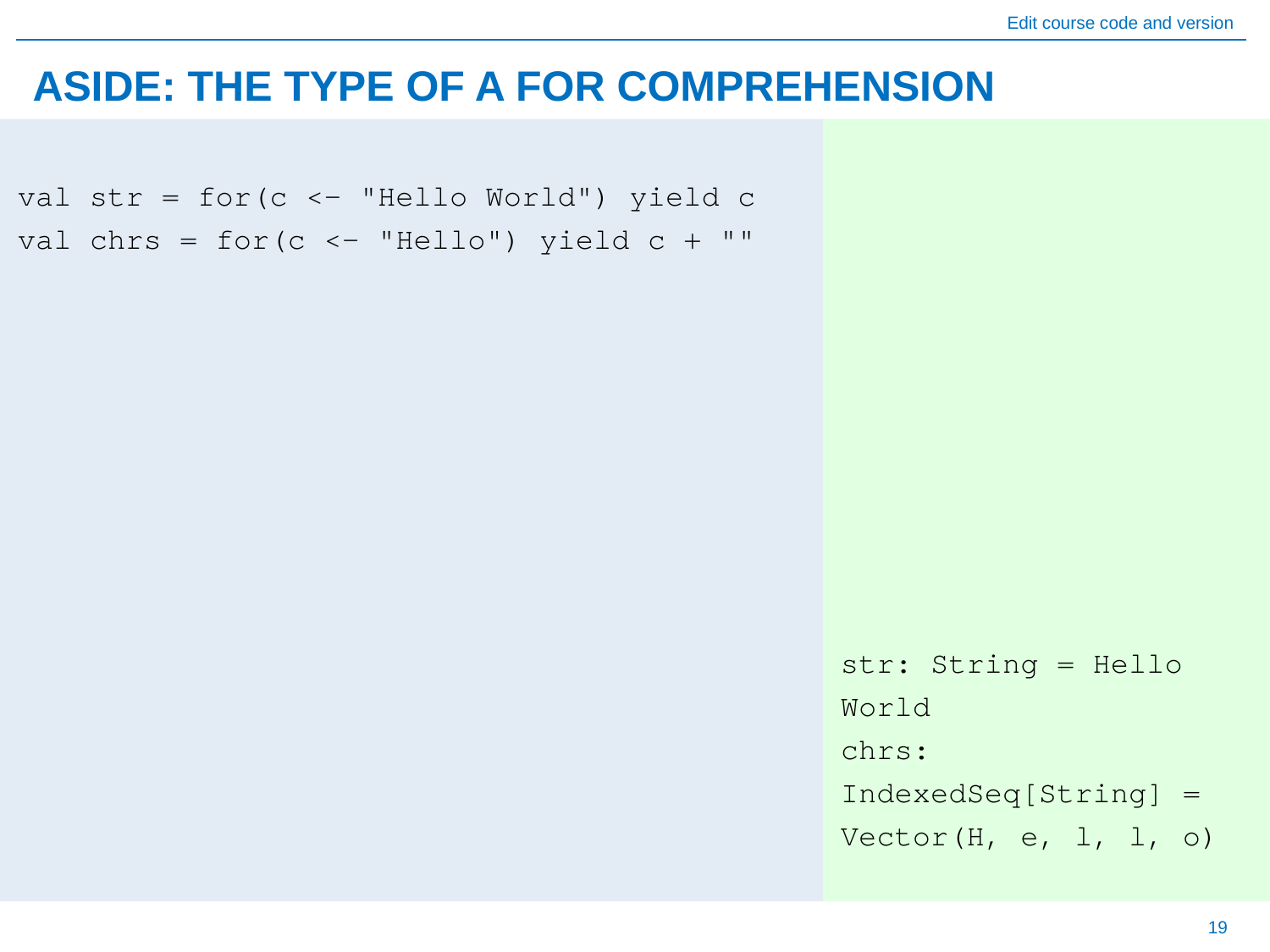

# ASIDE: THE TYPE OF A FOR COMPREHENSION
val str = for(c <- "Hello World") yield c
val chrs = for(c <- "Hello") yield c + ""

str: String = Hello World
chrs: IndexedSeq[String] = Vector(H, e, l, l, o)